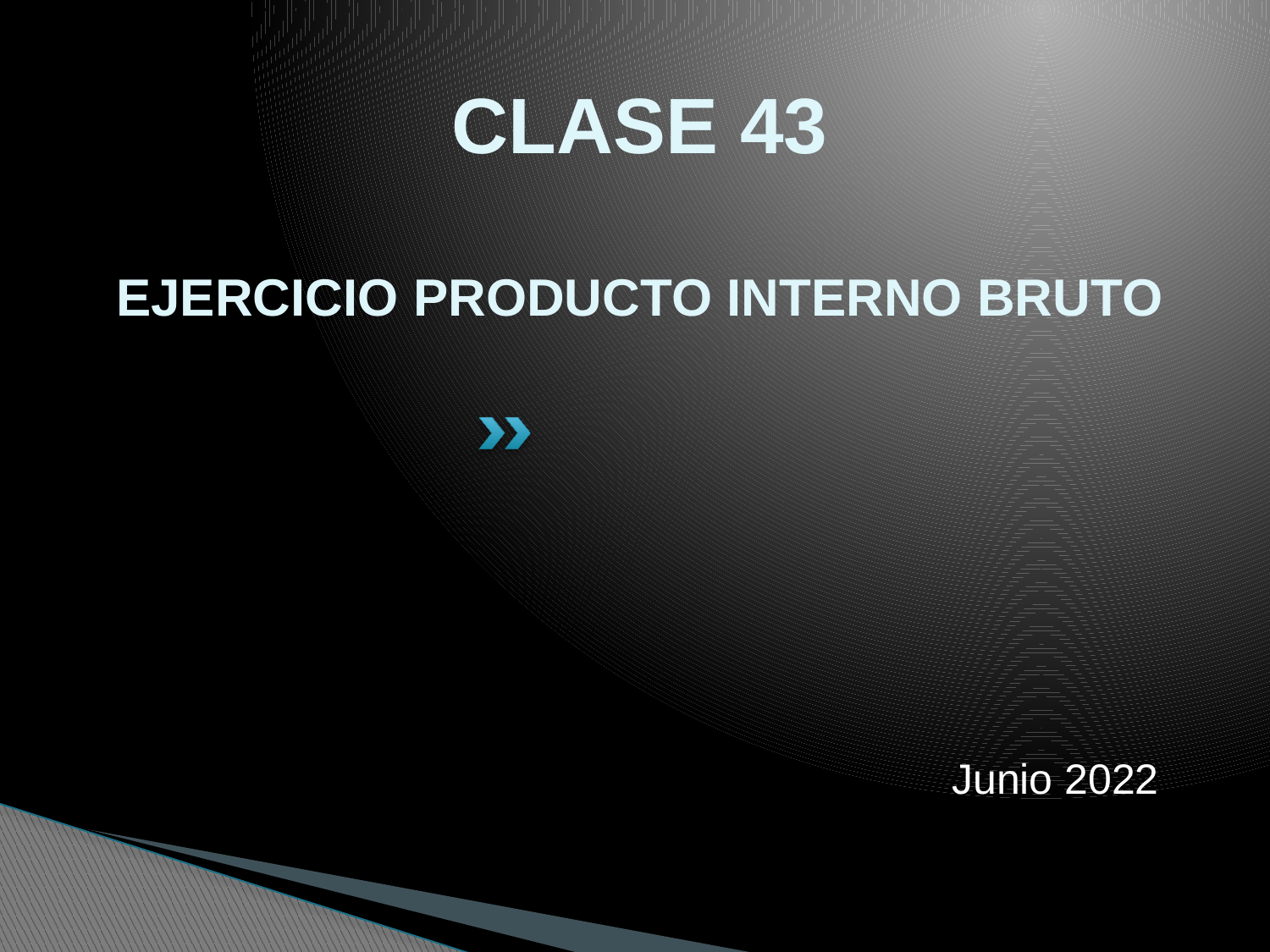

# CLASE 43 EJERCICIO PRODUCTO INTERNO BRUTO
Junio 2022